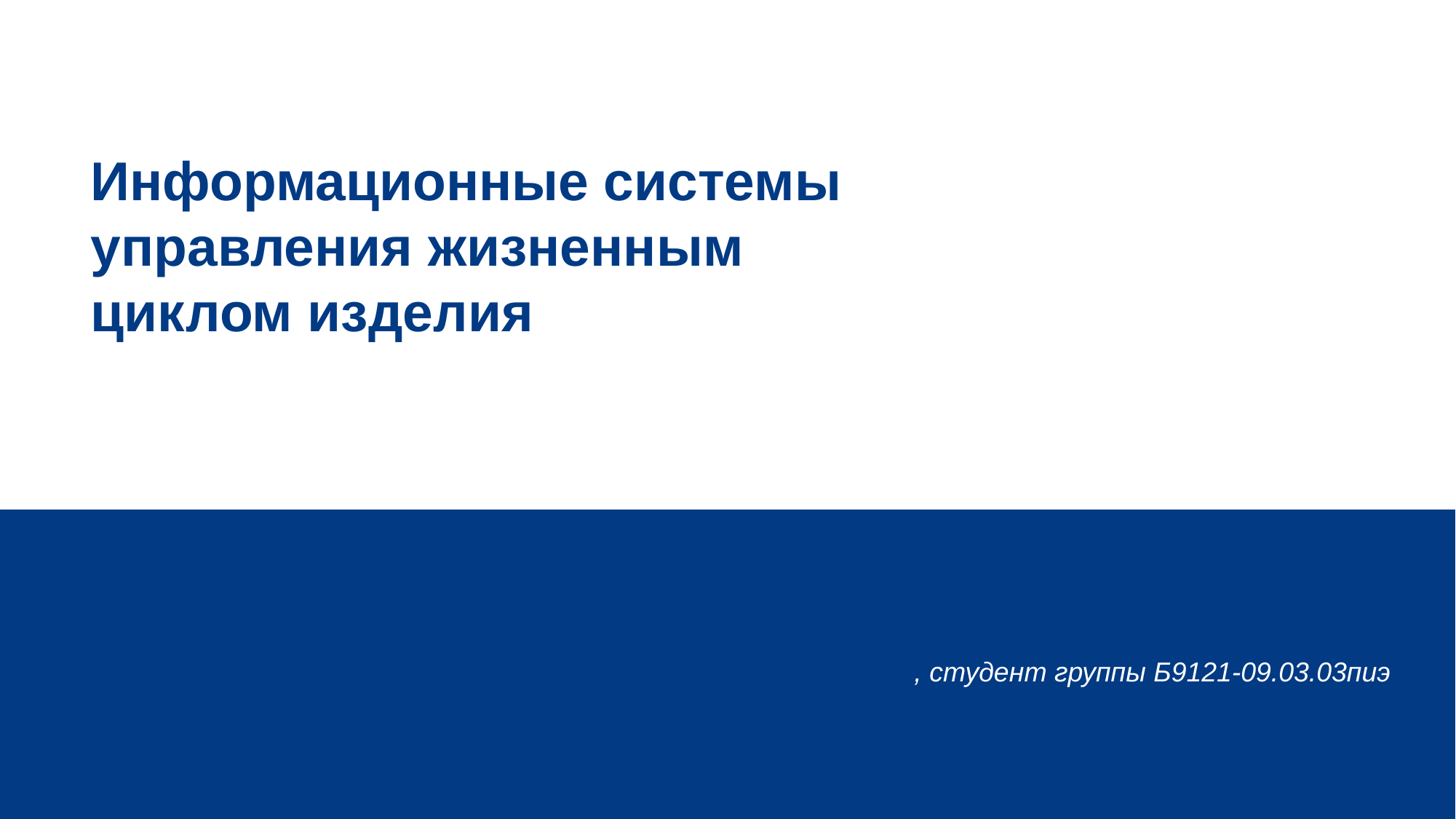

Информационные системы управления жизненным циклом изделия

, студент группы Б9121-09.03.03пиэ